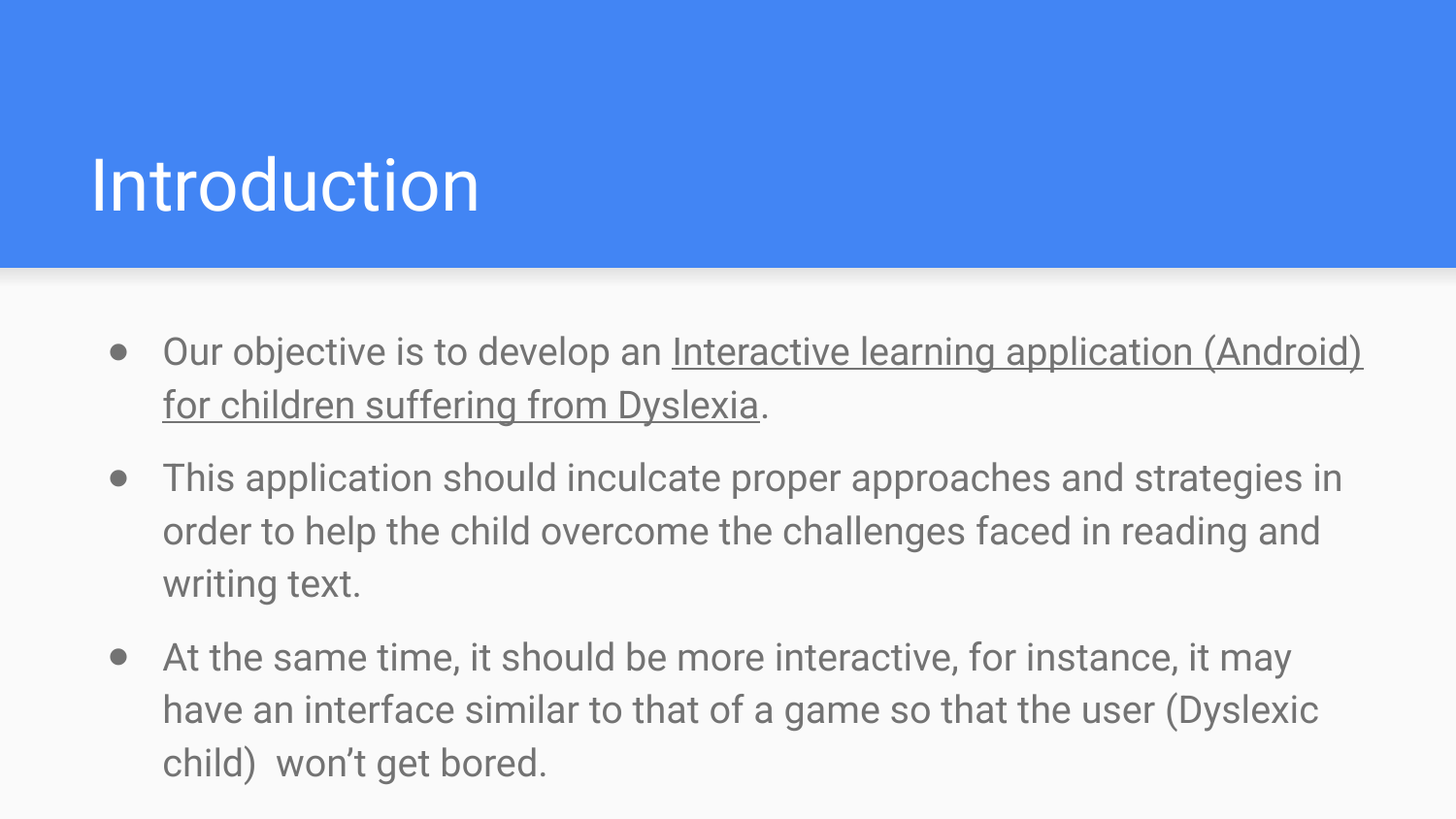

# Introduction
Our objective is to develop an Interactive learning application (Android) for children suffering from Dyslexia.
This application should inculcate proper approaches and strategies in order to help the child overcome the challenges faced in reading and writing text.
At the same time, it should be more interactive, for instance, it may have an interface similar to that of a game so that the user (Dyslexic child)  won’t get bored.